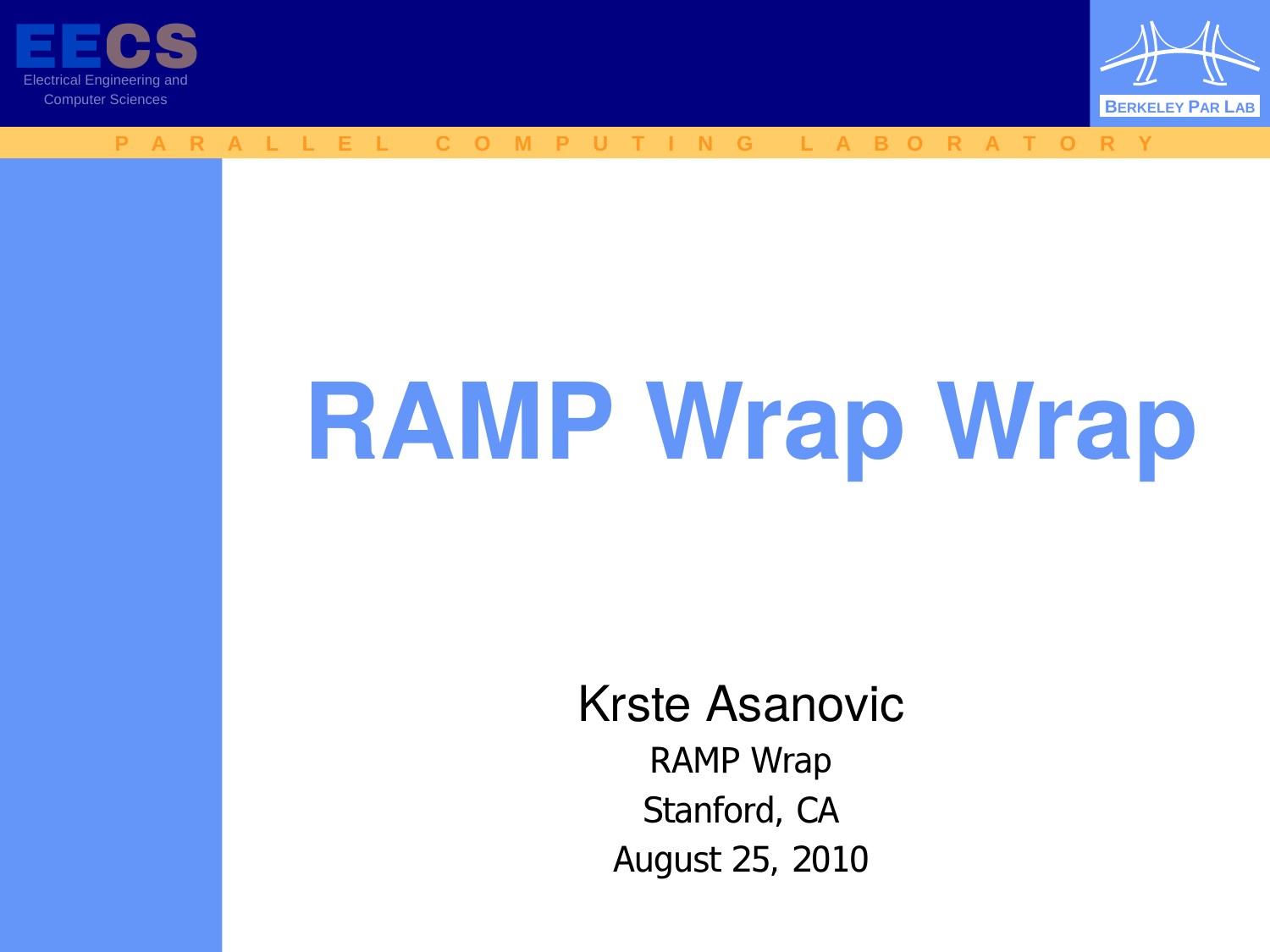

# RAMP Wrap Wrap

Krste Asanovic
RAMP Wrap
Stanford, CA
August 25, 2010